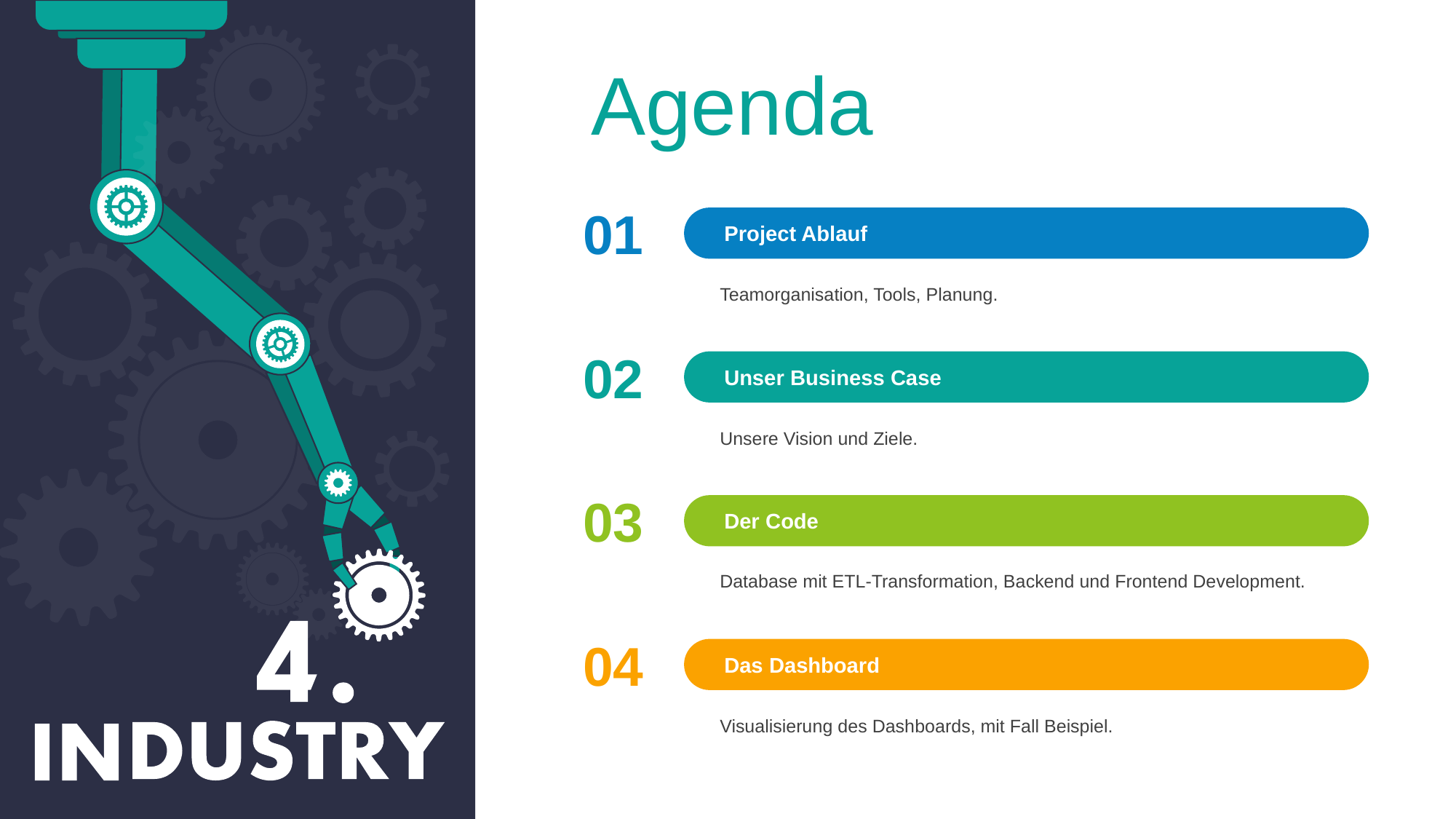

Agenda
01
Project Ablauf
Teamorganisation, Tools, Planung.
02
Unser Business Case
Unsere Vision und Ziele.
03
Der Code
Database mit ETL-Transformation, Backend und Frontend Development.
04
Das Dashboard
Visualisierung des Dashboards, mit Fall Beispiel.